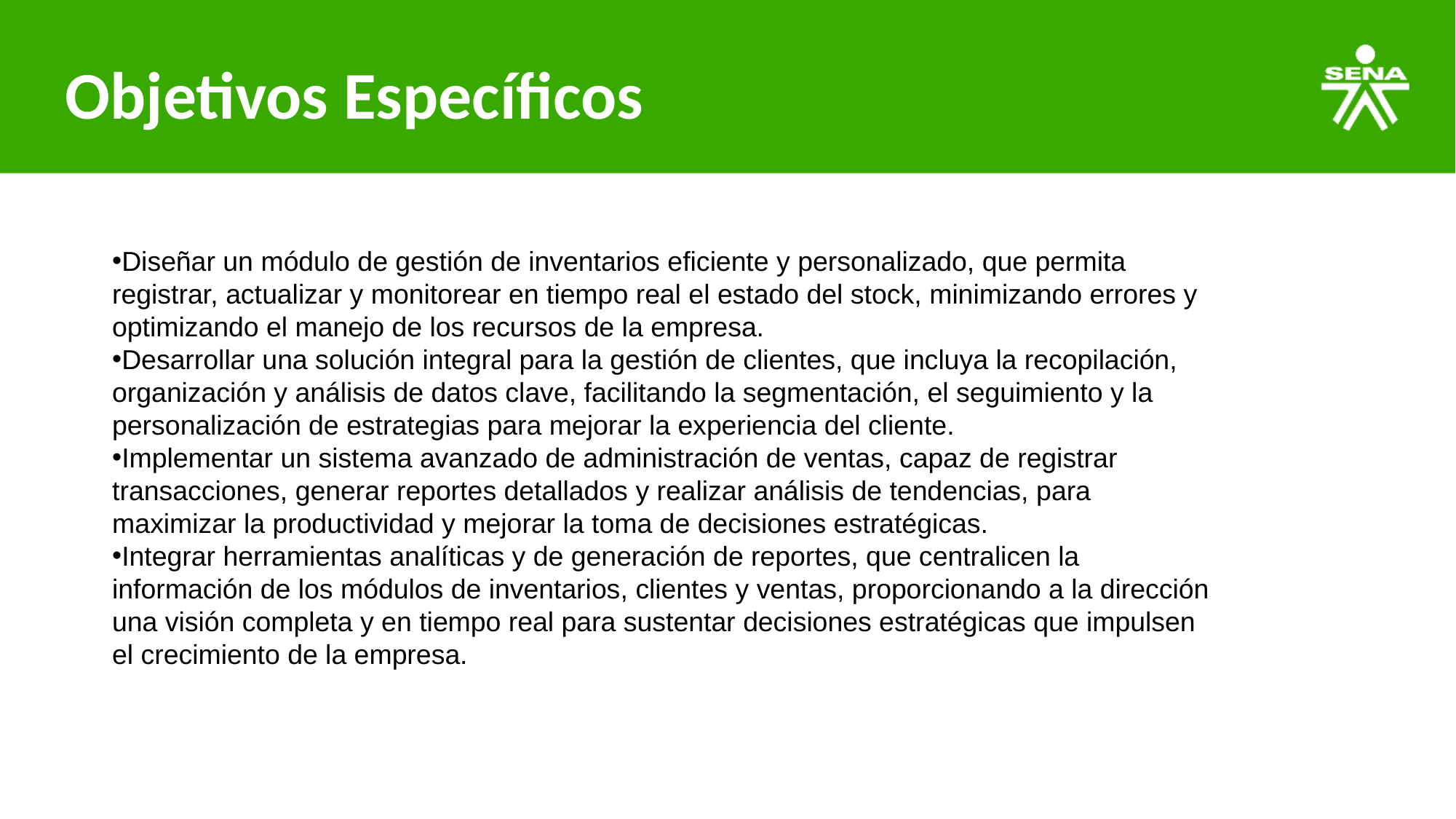

# Objetivos Específicos
Diseñar un módulo de gestión de inventarios eficiente y personalizado, que permita registrar, actualizar y monitorear en tiempo real el estado del stock, minimizando errores y optimizando el manejo de los recursos de la empresa.
Desarrollar una solución integral para la gestión de clientes, que incluya la recopilación, organización y análisis de datos clave, facilitando la segmentación, el seguimiento y la personalización de estrategias para mejorar la experiencia del cliente.
Implementar un sistema avanzado de administración de ventas, capaz de registrar transacciones, generar reportes detallados y realizar análisis de tendencias, para maximizar la productividad y mejorar la toma de decisiones estratégicas.
Integrar herramientas analíticas y de generación de reportes, que centralicen la información de los módulos de inventarios, clientes y ventas, proporcionando a la dirección una visión completa y en tiempo real para sustentar decisiones estratégicas que impulsen el crecimiento de la empresa.